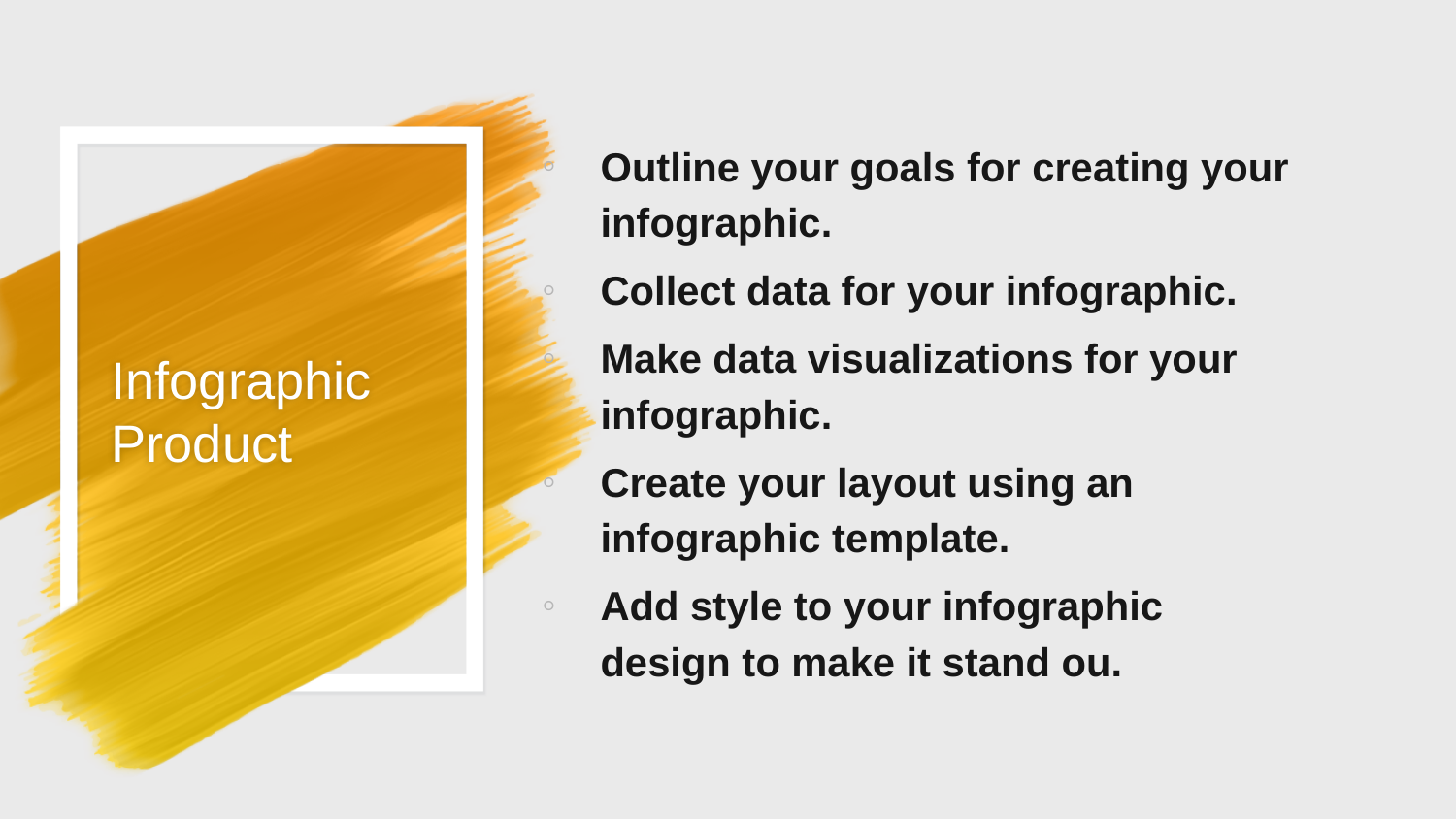

Outline your goals for creating your infographic.
Collect data for your infographic.
Make data visualizations for your infographic.
Create your layout using an infographic template.
Add style to your infographic design to make it stand ou.
# Infographic Product